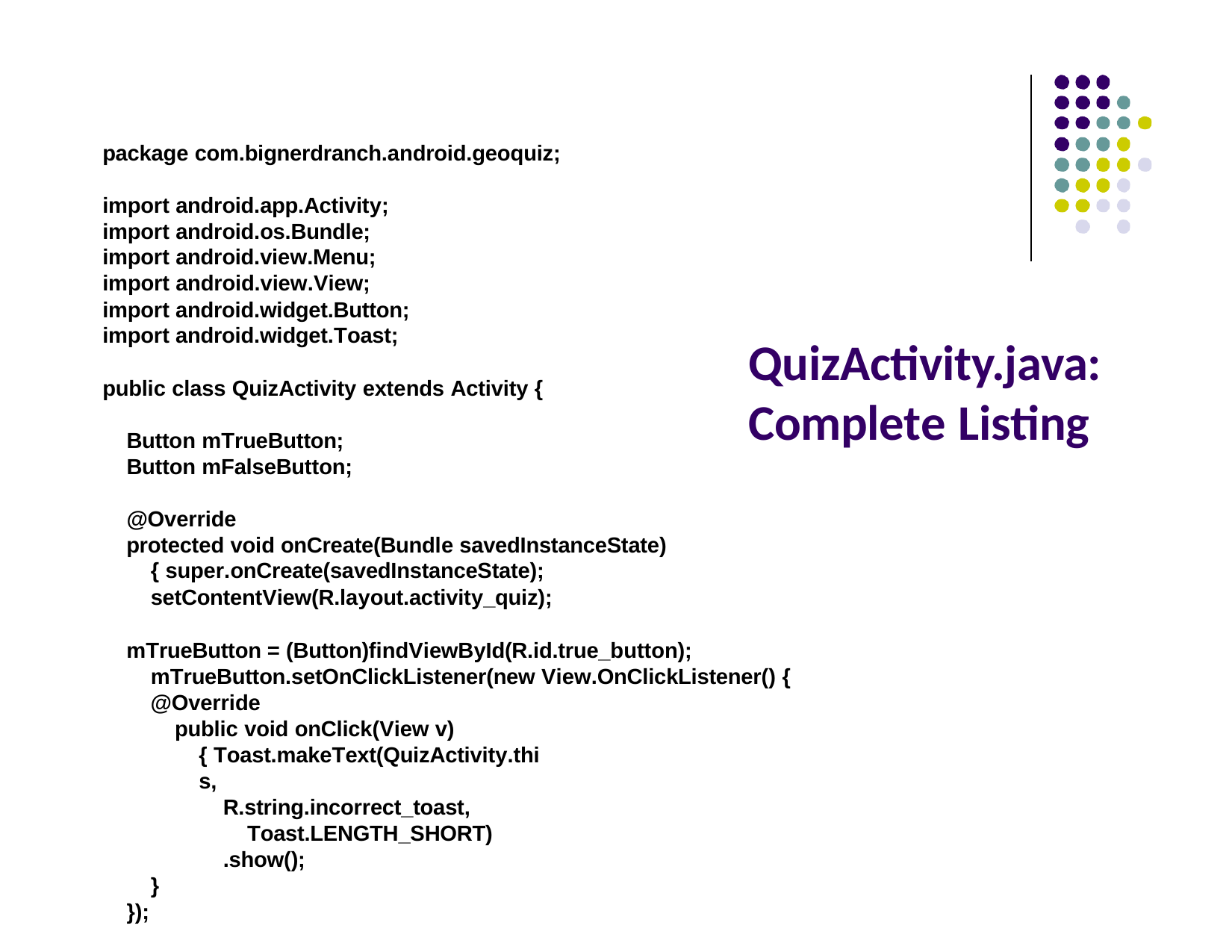

package com.bignerdranch.android.geoquiz;
import android.app.Activity; import android.os.Bundle; import android.view.Menu; import android.view.View; import android.widget.Button; import android.widget.Toast;
QuizActivity.java: Complete Listing
public class QuizActivity extends Activity {
Button mTrueButton; Button mFalseButton;
@Override
protected void onCreate(Bundle savedInstanceState) { super.onCreate(savedInstanceState); setContentView(R.layout.activity_quiz);

mTrueButton = (Button)findViewById(R.id.true_button); mTrueButton.setOnClickListener(new View.OnClickListener() {
@Override
public void onClick(View v) { Toast.makeText(QuizActivity.this,
R.string.incorrect_toast, Toast.LENGTH_SHORT)
.show();
}
});